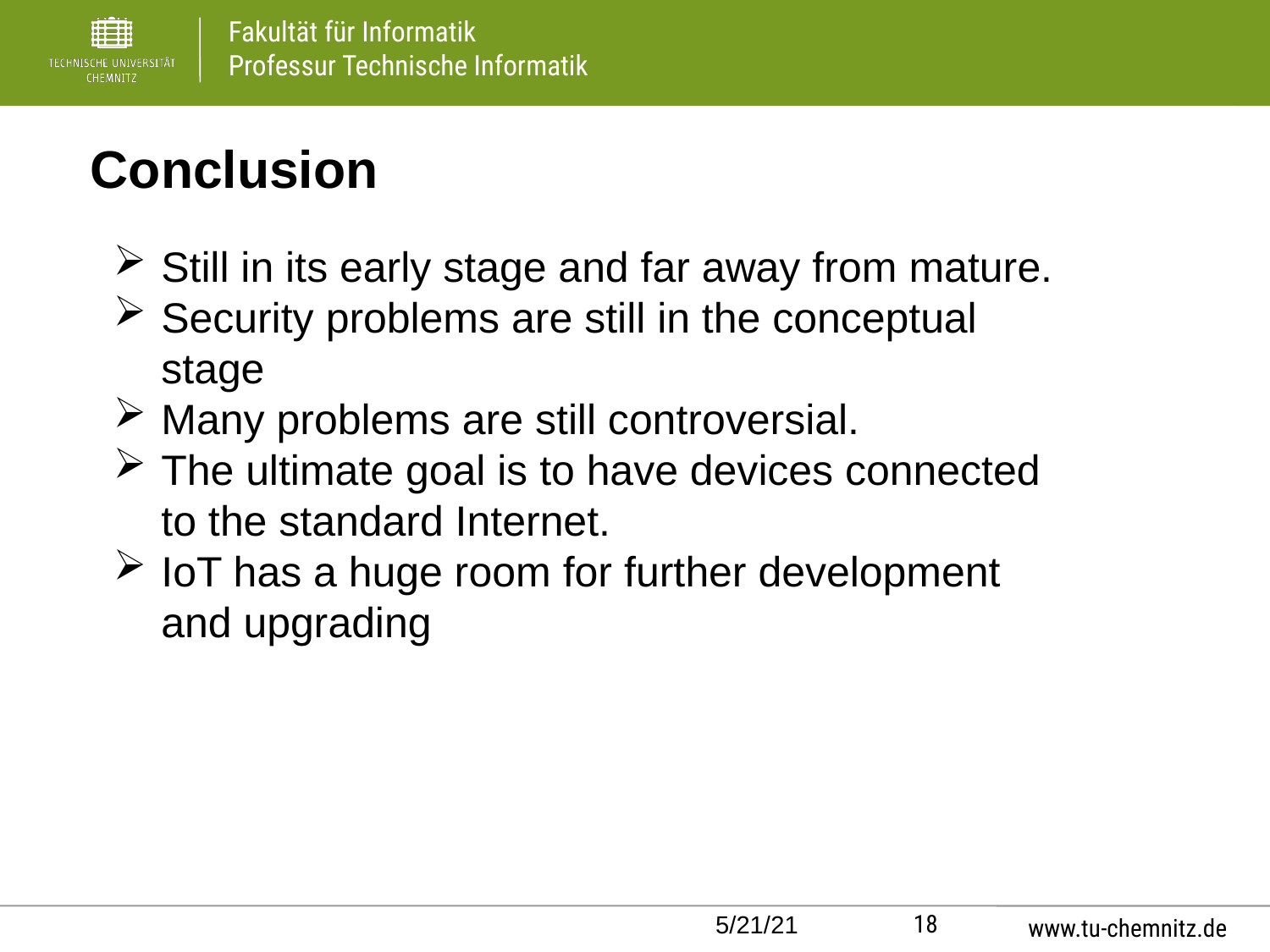

Conclusion
Still in its early stage and far away from mature.
Security problems are still in the conceptual stage
Many problems are still controversial.
The ultimate goal is to have devices connected to the standard Internet.
IoT has a huge room for further development and upgrading
 18
5/21/21